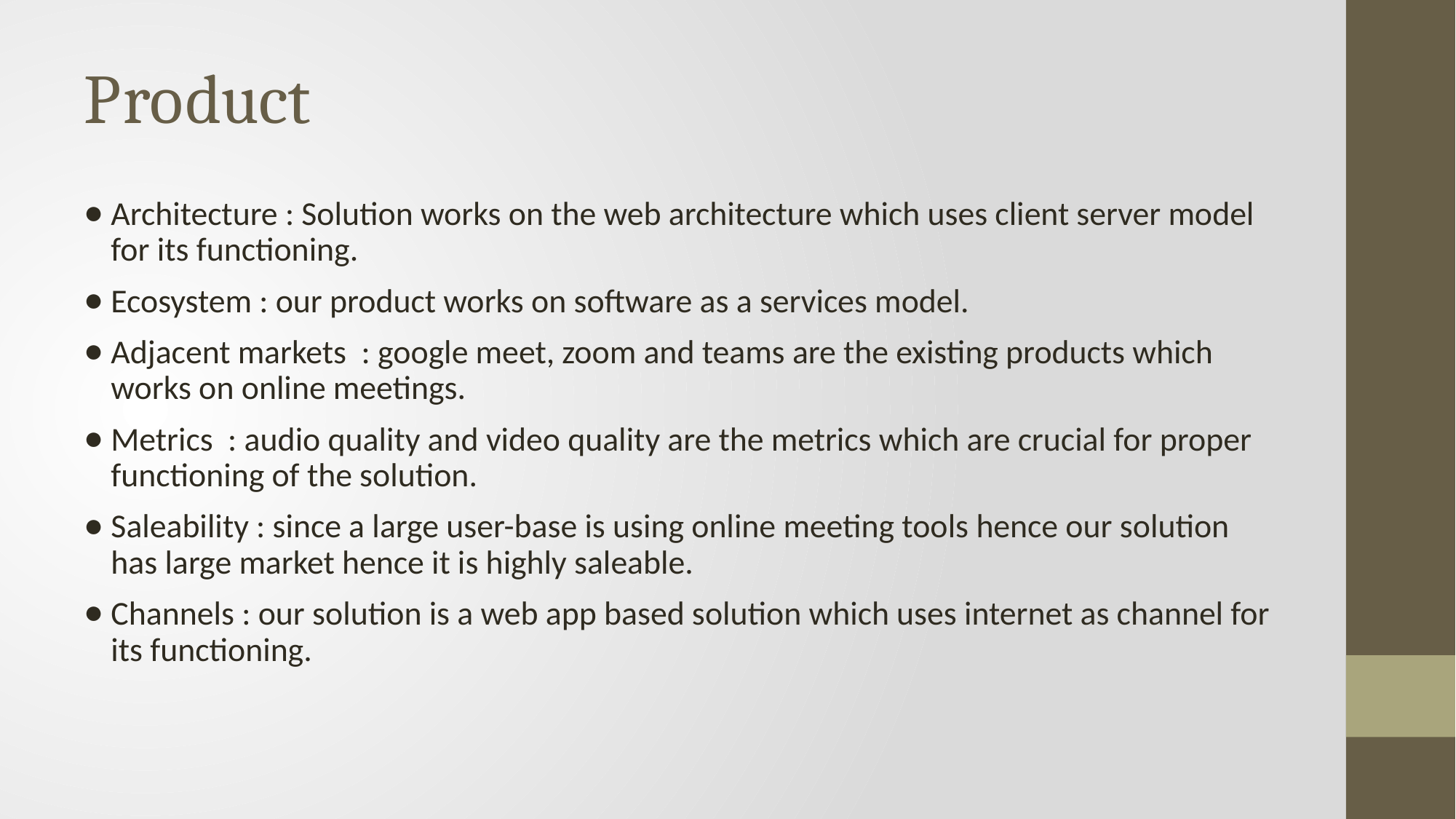

# Product
Architecture : Solution works on the web architecture which uses client server model for its functioning.
Ecosystem : our product works on software as a services model.
Adjacent markets  : google meet, zoom and teams are the existing products which works on online meetings.
Metrics  : audio quality and video quality are the metrics which are crucial for proper functioning of the solution.
Saleability : since a large user-base is using online meeting tools hence our solution has large market hence it is highly saleable.
Channels : our solution is a web app based solution which uses internet as channel for its functioning.